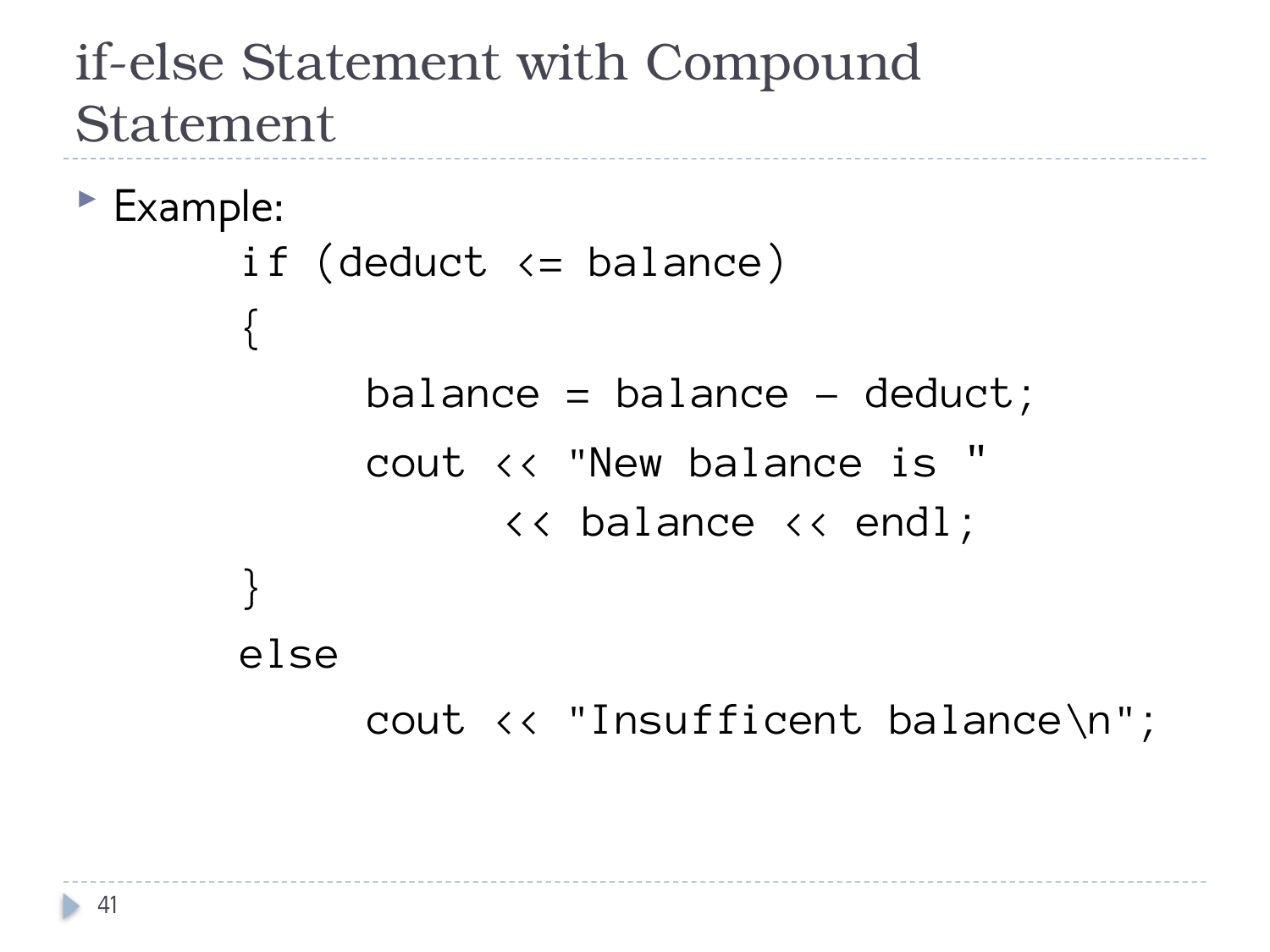

# if-else Statement with Compound Statement
Example:
	if (deduct <= balance)
		{
			balance = balance – deduct;
			cout << "New balance is "
		     << balance << endl;
		}
		else
			cout << "Insufficent balance\n";
41